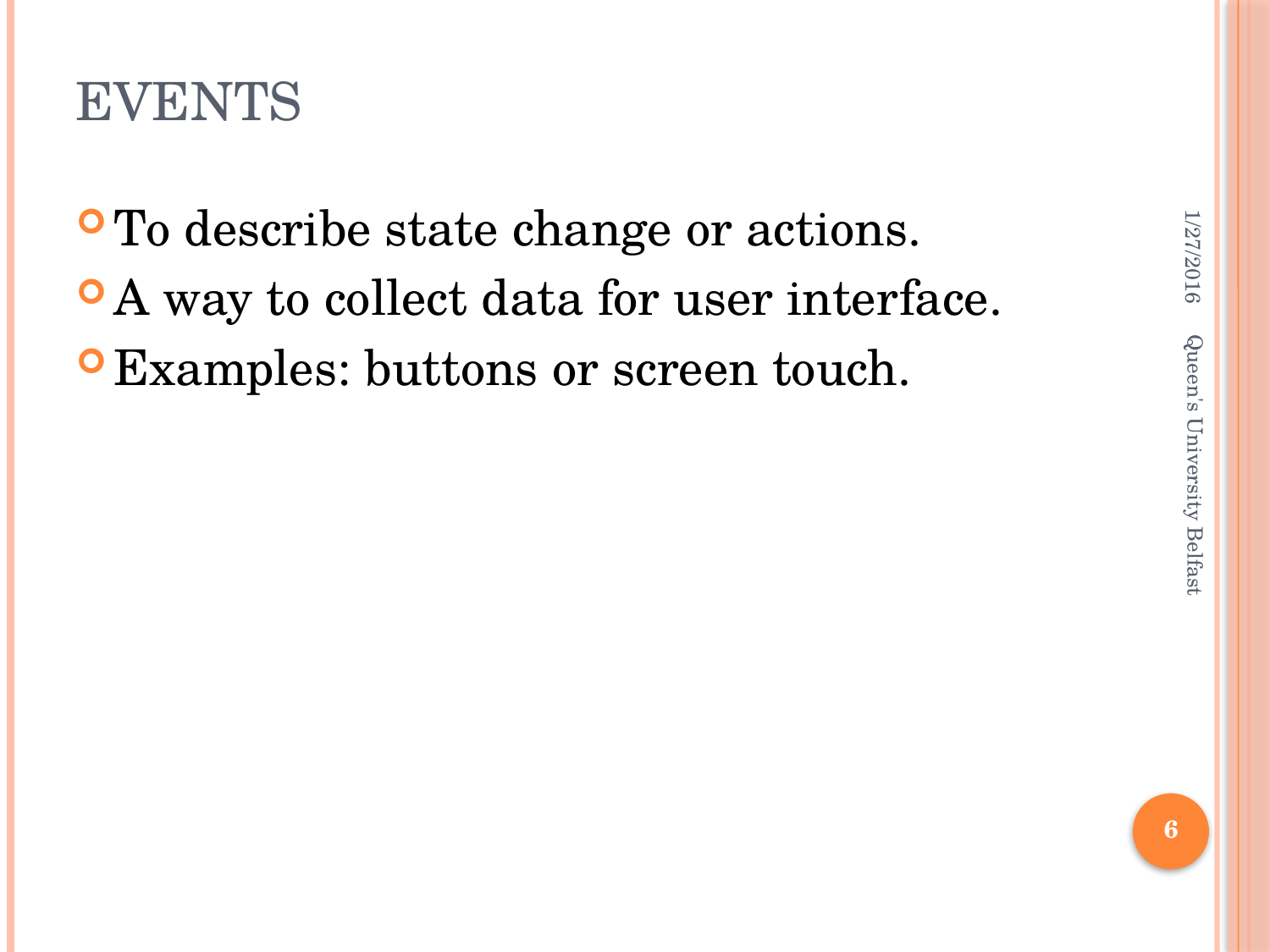

# Events
1/27/2016
To describe state change or actions.
A way to collect data for user interface.
Examples: buttons or screen touch.

Queen's University Belfast
6